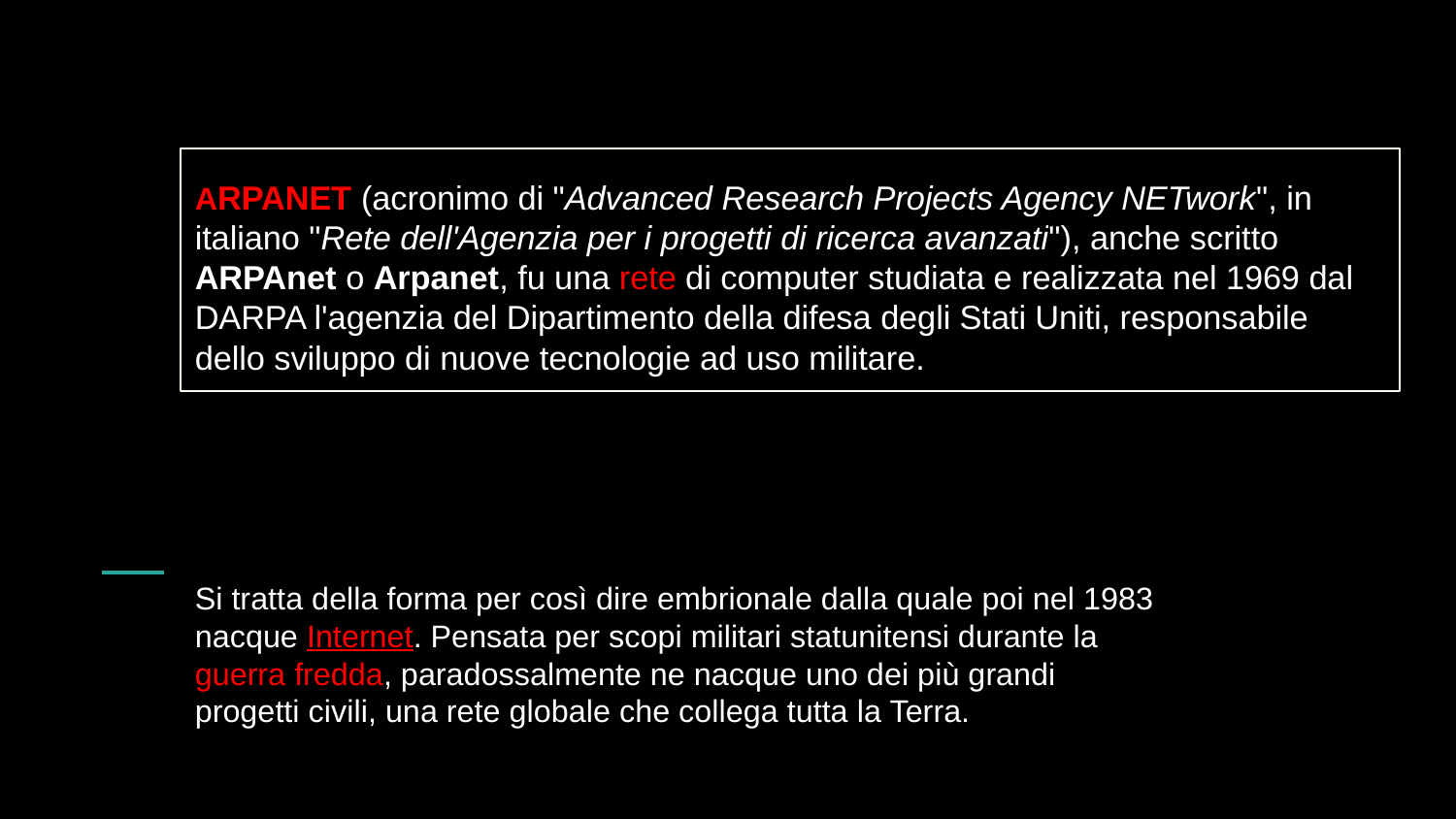

# ARPANET (acronimo di "Advanced Research Projects Agency NETwork", in italiano "Rete dell'Agenzia per i progetti di ricerca avanzati"), anche scritto ARPAnet o Arpanet, fu una rete di computer studiata e realizzata nel 1969 dal DARPA l'agenzia del Dipartimento della difesa degli Stati Uniti, responsabile dello sviluppo di nuove tecnologie ad uso militare.
Si tratta della forma per così dire embrionale dalla quale poi nel 1983 nacque Internet. Pensata per scopi militari statunitensi durante la guerra fredda, paradossalmente ne nacque uno dei più grandi progetti civili, una rete globale che collega tutta la Terra.